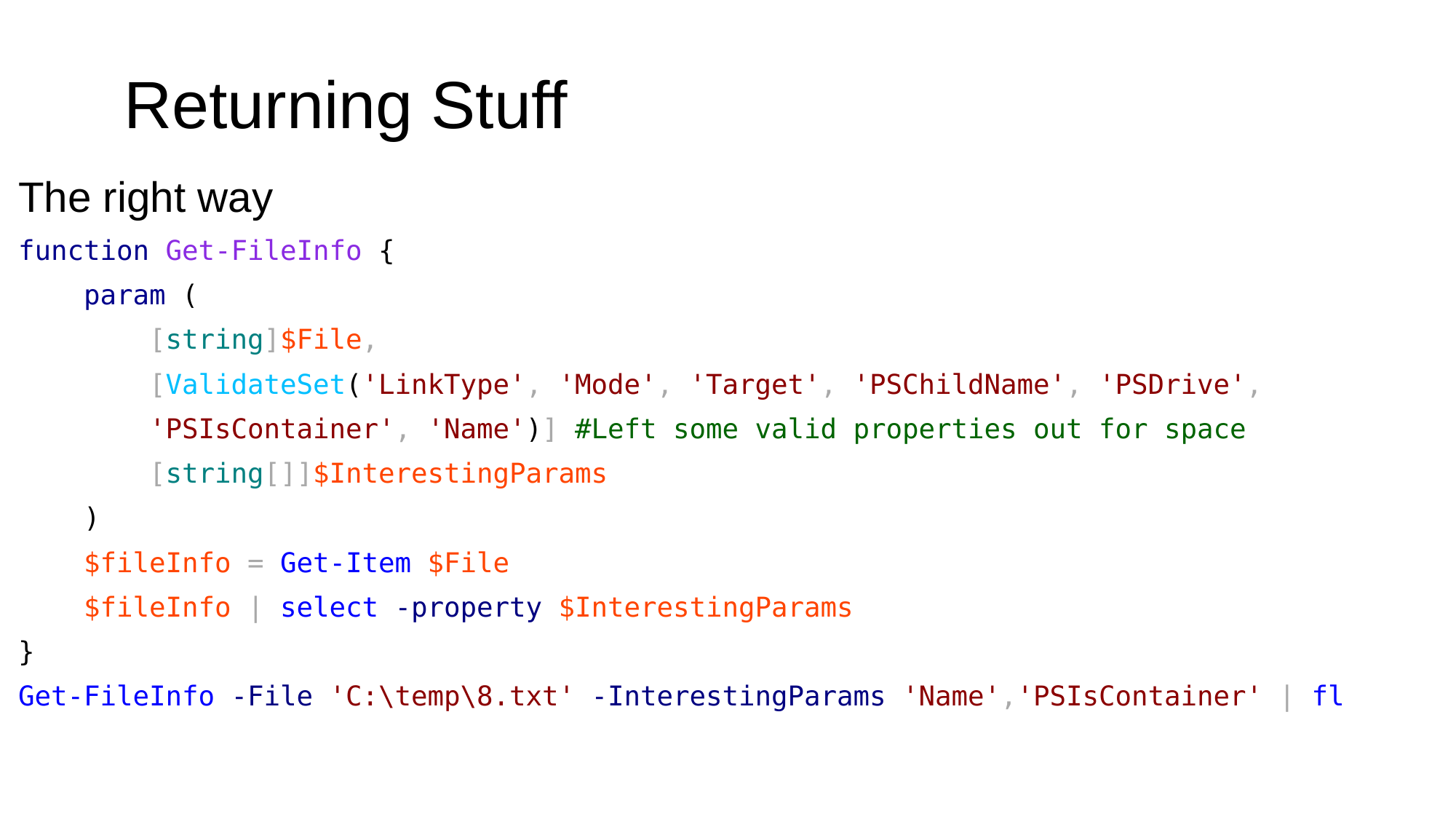

# Returning Stuff
The right way
function Get-FileInfo {
    param (
        [string]$File,
        [ValidateSet('LinkType', 'Mode', 'Target', 'PSChildName', 'PSDrive',
        'PSIsContainer', 'Name')] #Left some valid properties out for space
        [string[]]$InterestingParams
    )
    $fileInfo = Get-Item $File
    $fileInfo | select -property $InterestingParams
}
Get-FileInfo -File 'C:\temp\8.txt' -InterestingParams 'Name','PSIsContainer' | fl